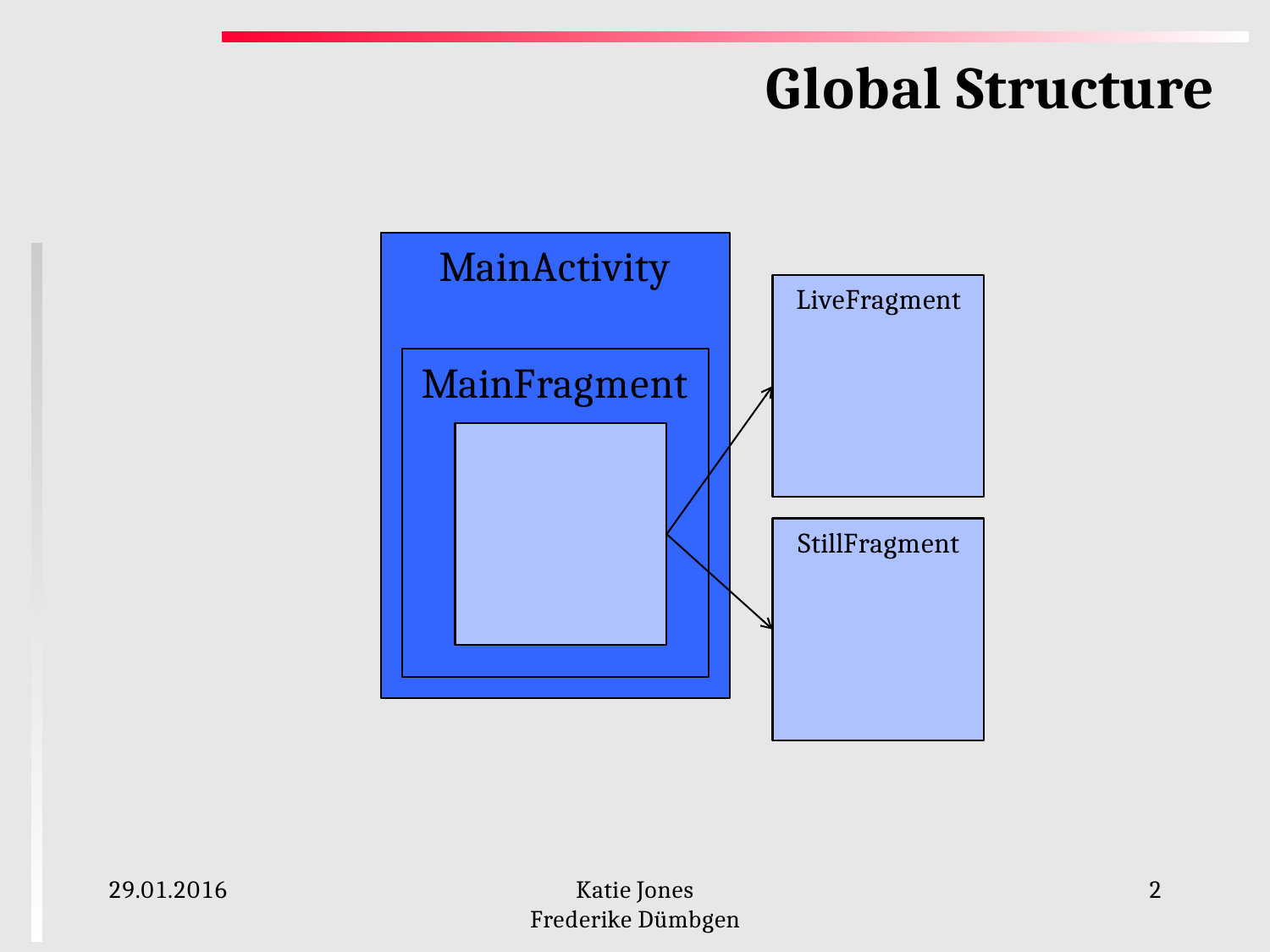

# Global Structure
MainActivity
LiveFragment
MainFragment

StillFragment
29.01.2016
Katie Jones
Frederike Dümbgen
2